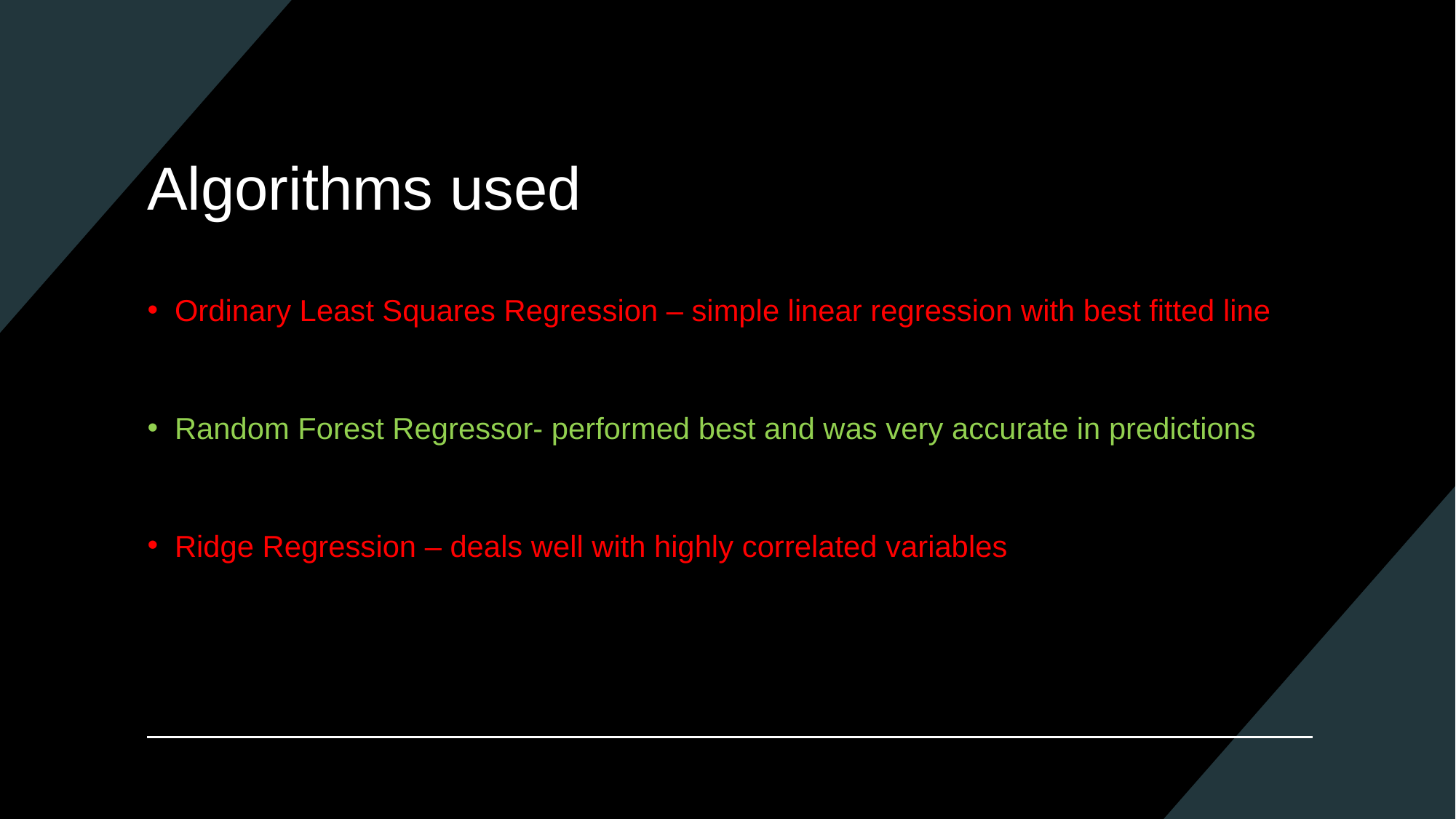

# Algorithms used
Ordinary Least Squares Regression – simple linear regression with best fitted line

Random Forest Regressor- performed best and was very accurate in predictions

Ridge Regression – deals well with highly correlated variables